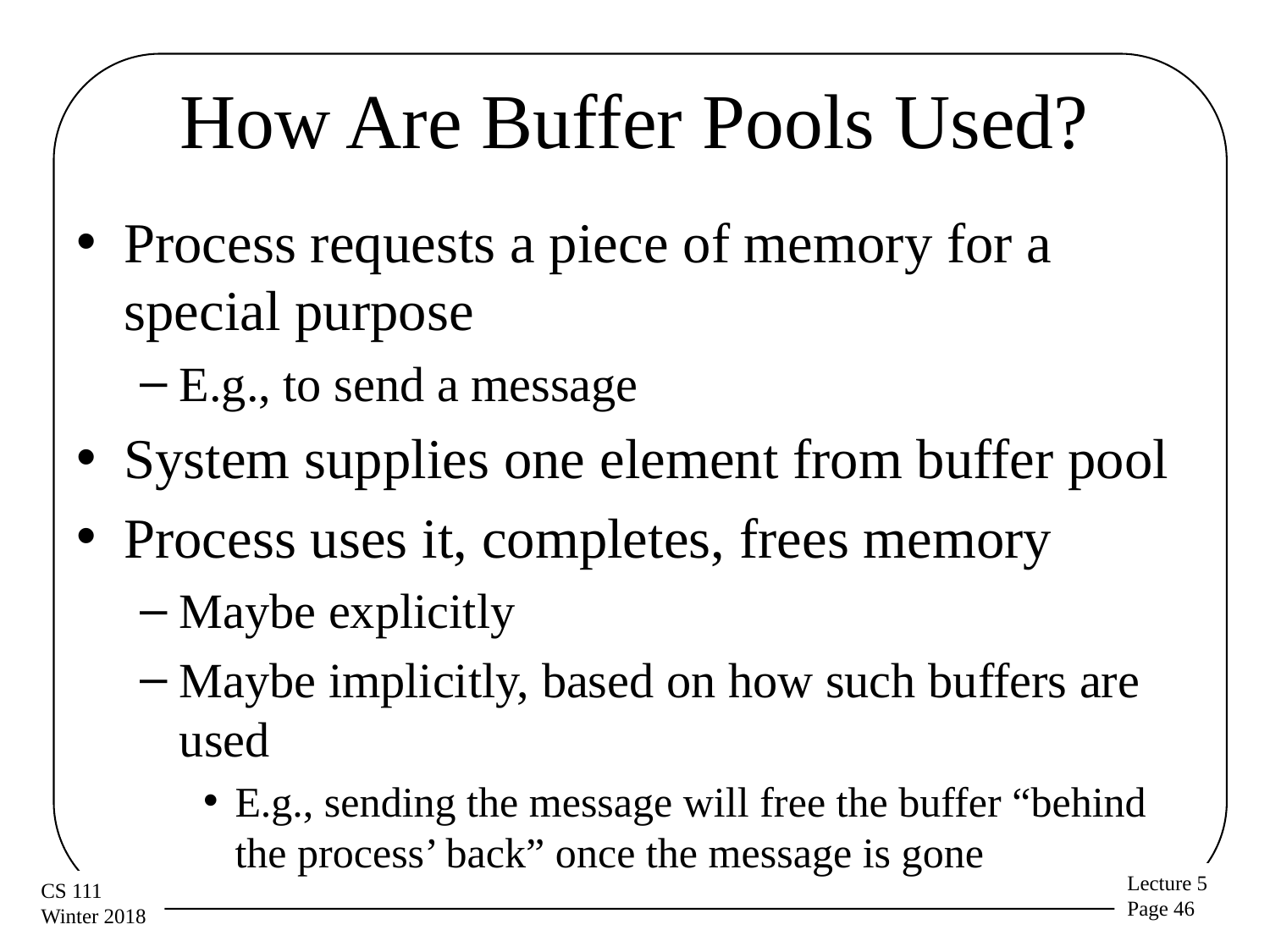

# How Are Buffer Pools Used?
Process requests a piece of memory for a special purpose
E.g., to send a message
System supplies one element from buffer pool
Process uses it, completes, frees memory
Maybe explicitly
Maybe implicitly, based on how such buffers are used
E.g., sending the message will free the buffer “behind the process’ back” once the message is gone